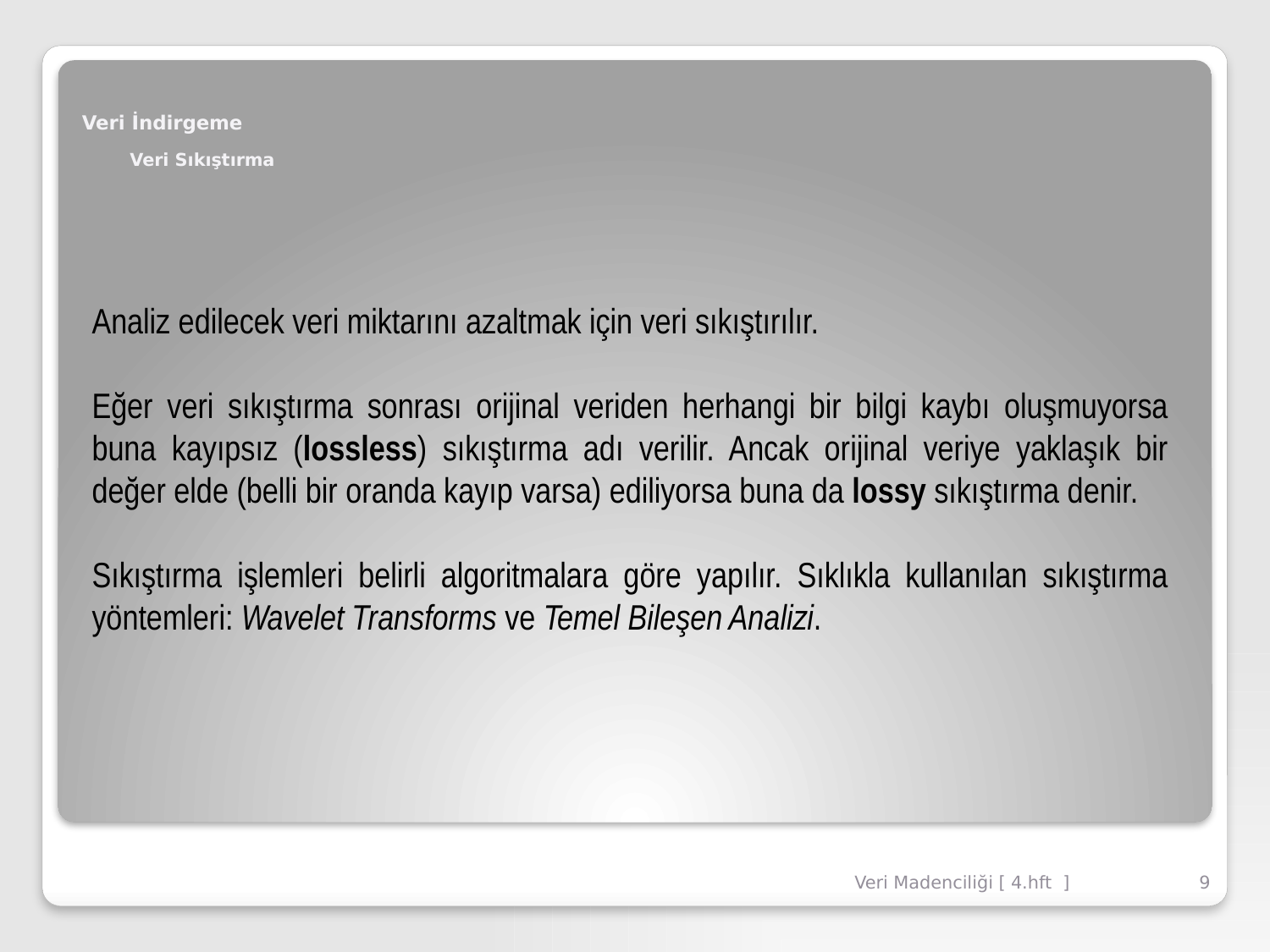

# Veri İndirgeme Veri Sıkıştırma

Analiz edilecek veri miktarını azaltmak için veri sıkıştırılır.

Eğer veri sıkıştırma sonrası orijinal veriden herhangi bir bilgi kaybı oluşmuyorsa buna kayıpsız (lossless) sıkıştırma adı verilir. Ancak orijinal veriye yaklaşık bir değer elde (belli bir oranda kayıp varsa) ediliyorsa buna da lossy sıkıştırma denir.

Sıkıştırma işlemleri belirli algoritmalara göre yapılır. Sıklıkla kullanılan sıkıştırma yöntemleri: Wavelet Transforms ve Temel Bileşen Analizi.

Veri Madenciliği [ 4.hft  ]
9